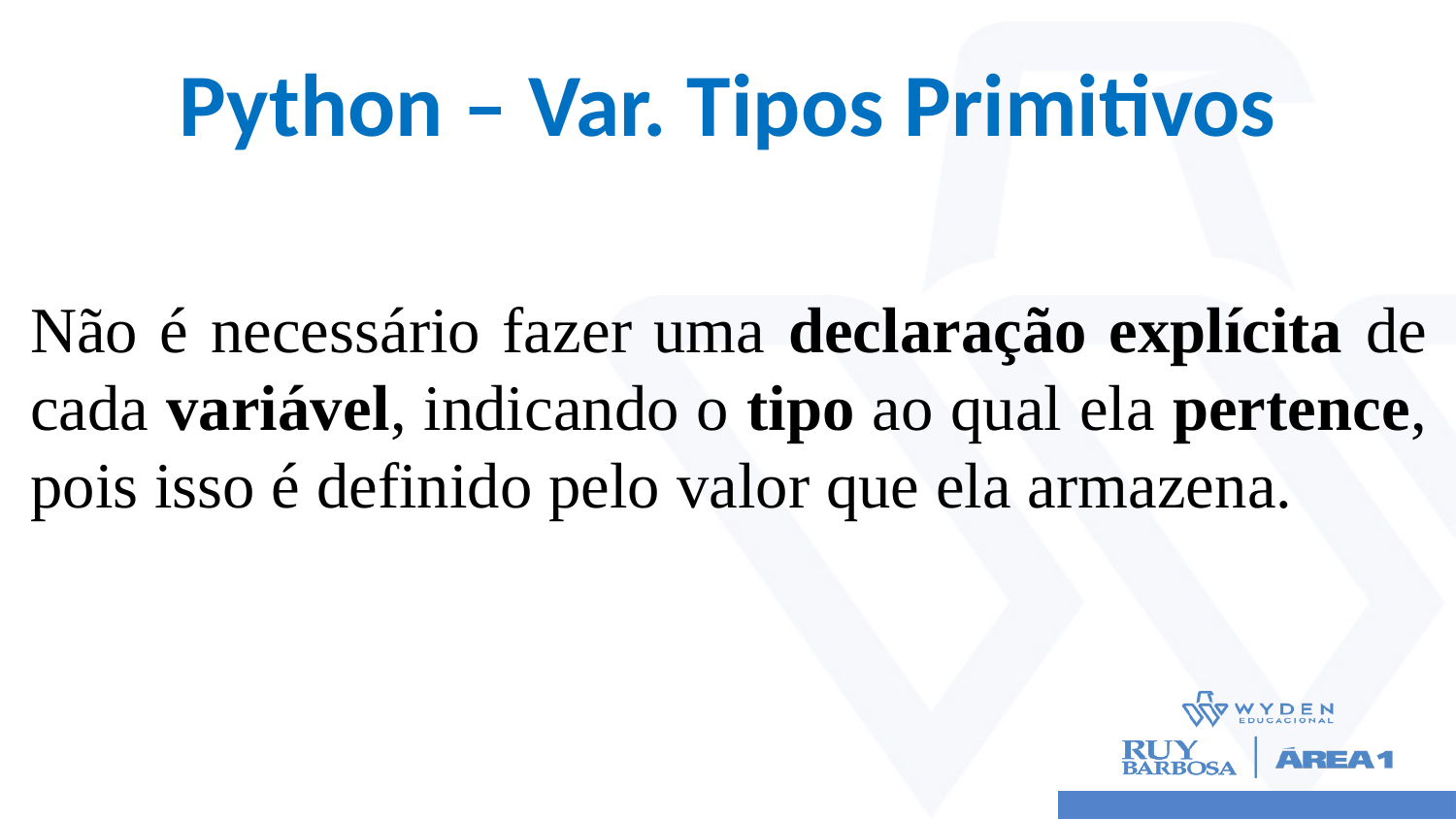

# Python – Var. Tipos Primitivos

Não é necessário fazer uma declaração explícita de cada variável, indicando o tipo ao qual ela pertence, pois isso é definido pelo valor que ela armazena.